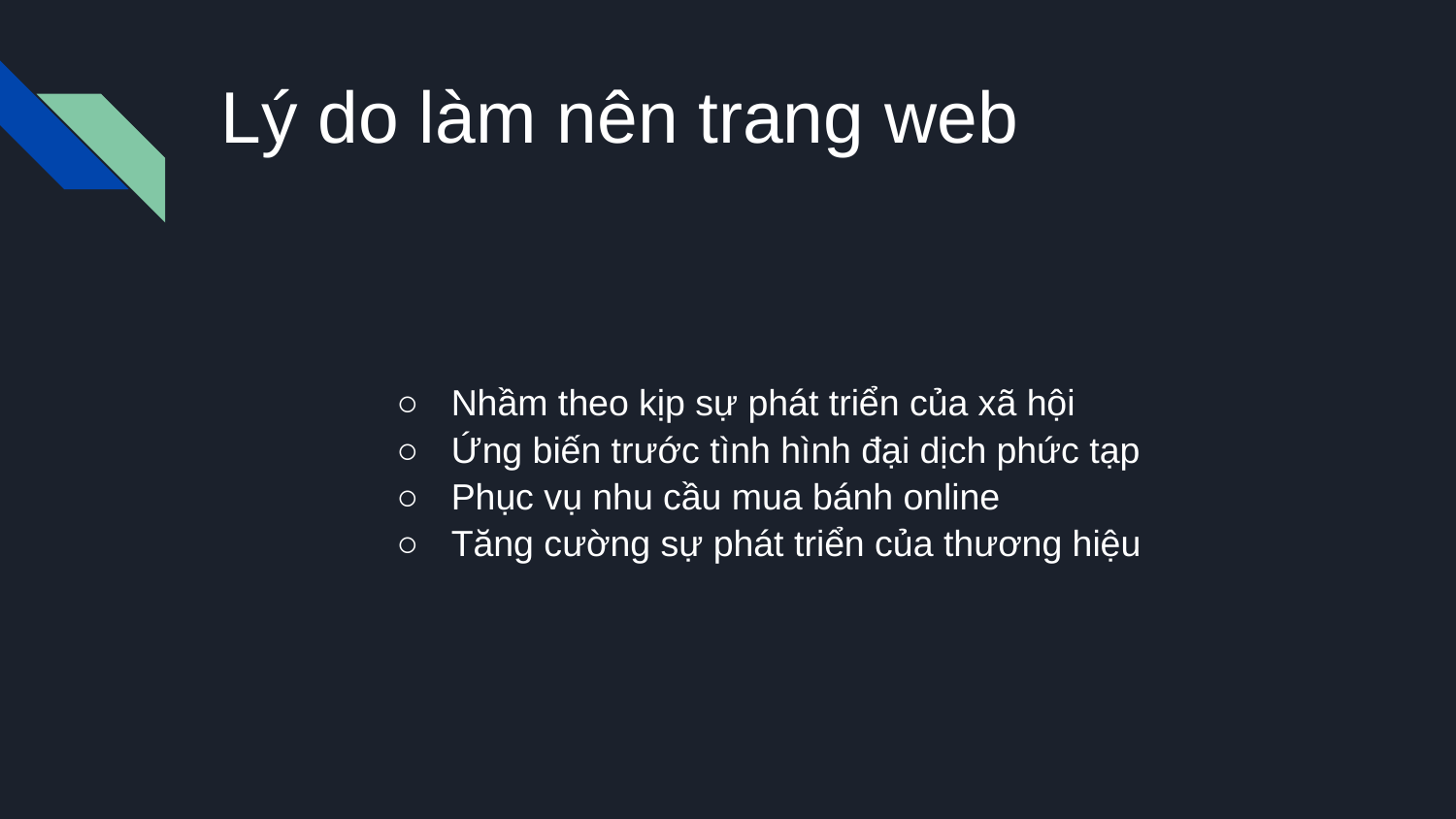

# Lý do làm nên trang web
Nhầm theo kịp sự phát triển của xã hội
Ứng biến trước tình hình đại dịch phức tạp
Phục vụ nhu cầu mua bánh online
Tăng cường sự phát triển của thương hiệu